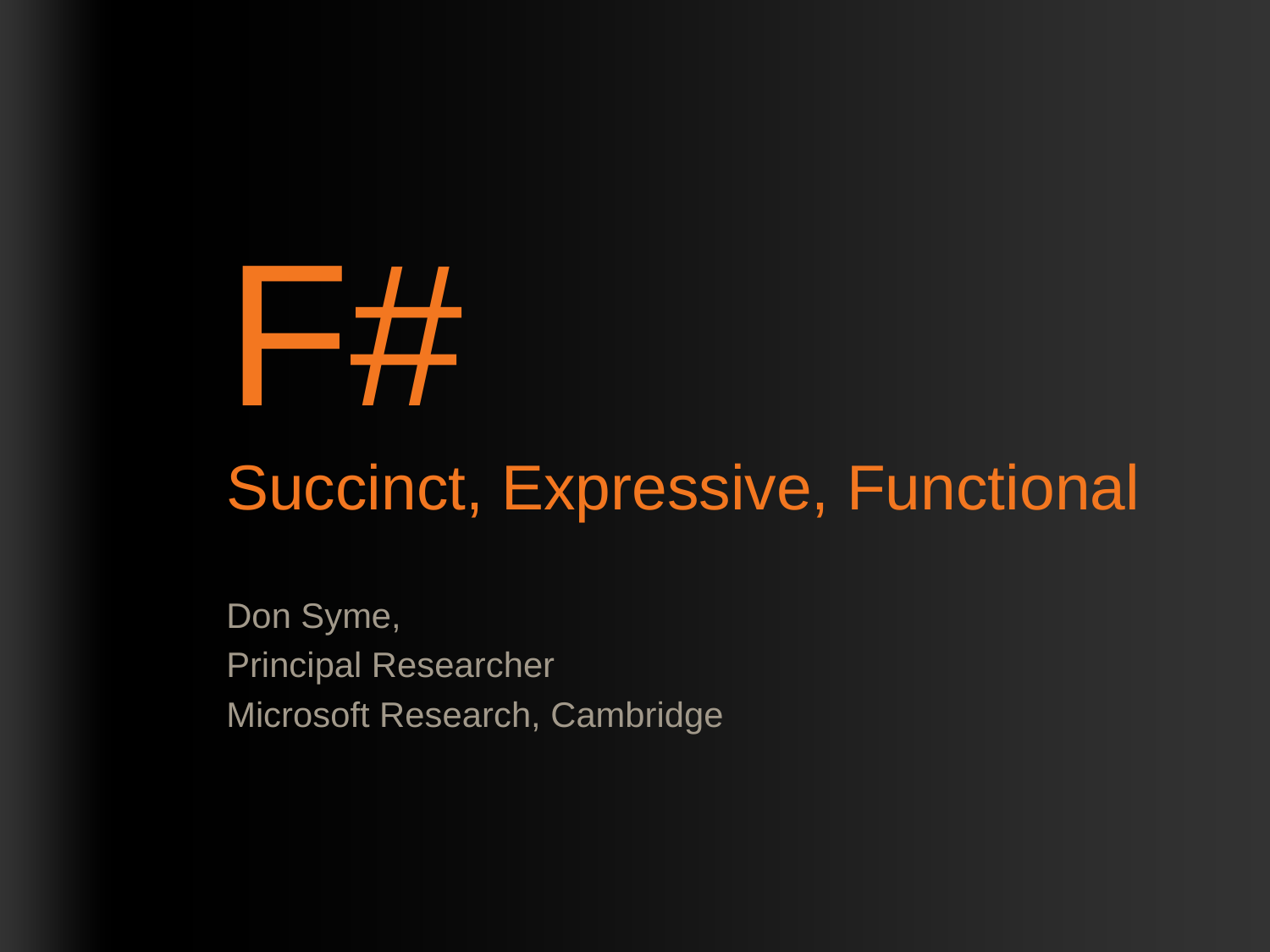

# F# Succinct, Expressive, Functional

Don Syme,
Principal Researcher
Microsoft Research, Cambridge